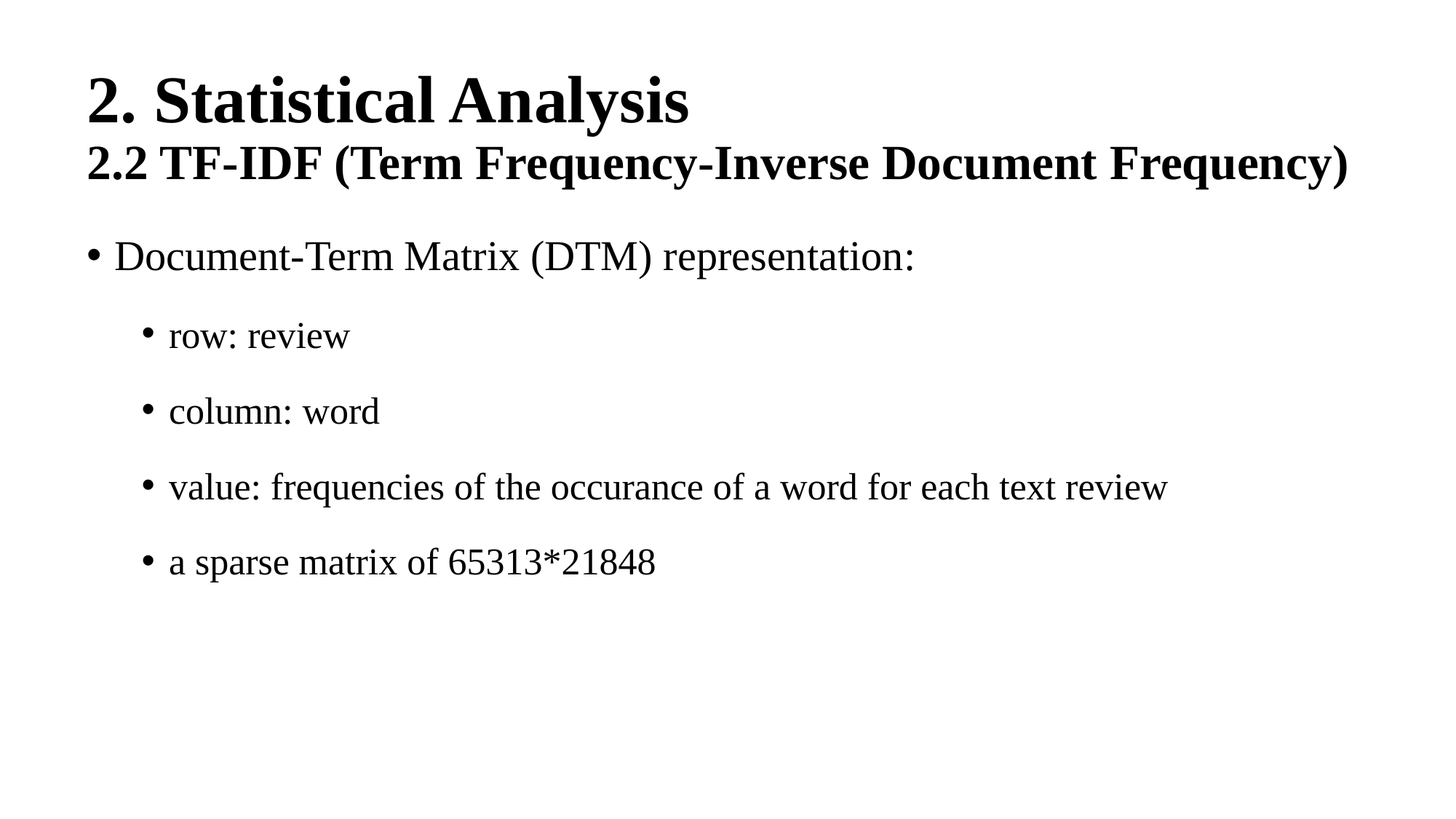

# 2. Statistical Analysis 2.2 TF-IDF (Term Frequency-Inverse Document Frequency)
Document-Term Matrix (DTM) representation:
row: review
column: word
value: frequencies of the occurance of a word for each text review
a sparse matrix of 65313*21848